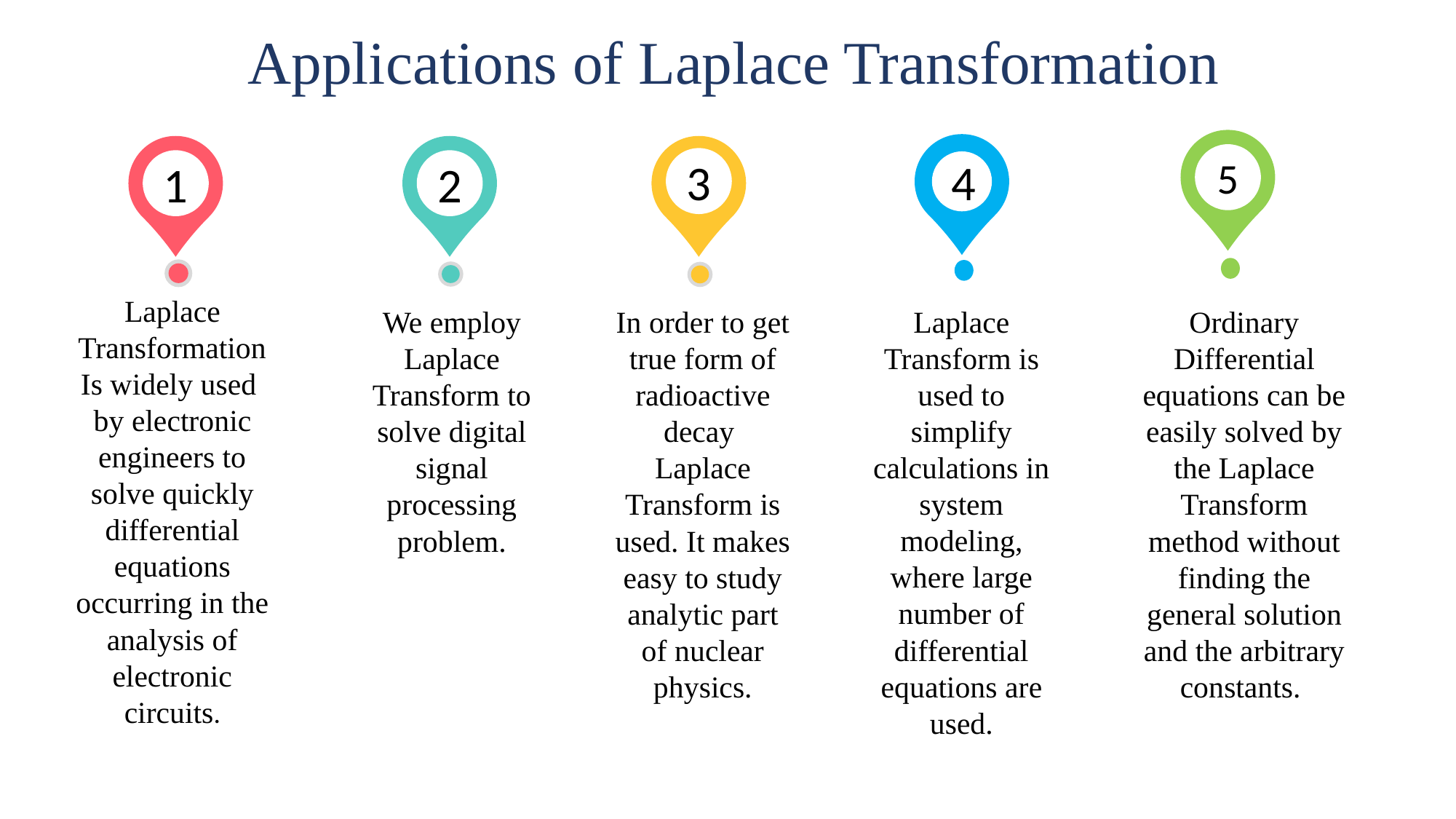

Applications of Laplace Transformation

5

4

1

2

3

Laplace Transformation
Is widely used  by electronic engineers to solve quickly differential equations occurring in the analysis of electronic circuits.
We employ Laplace Transform to solve digital signal processing problem.
In order to get true form of radioactive decay  Laplace Transform is used. It makes easy to study analytic part of nuclear physics.
Laplace Transform is used to simplify calculations in system modeling, where large number of differential equations are used.
Ordinary Differential equations can be easily solved by the Laplace Transform method without finding the general solution and the arbitrary constants.